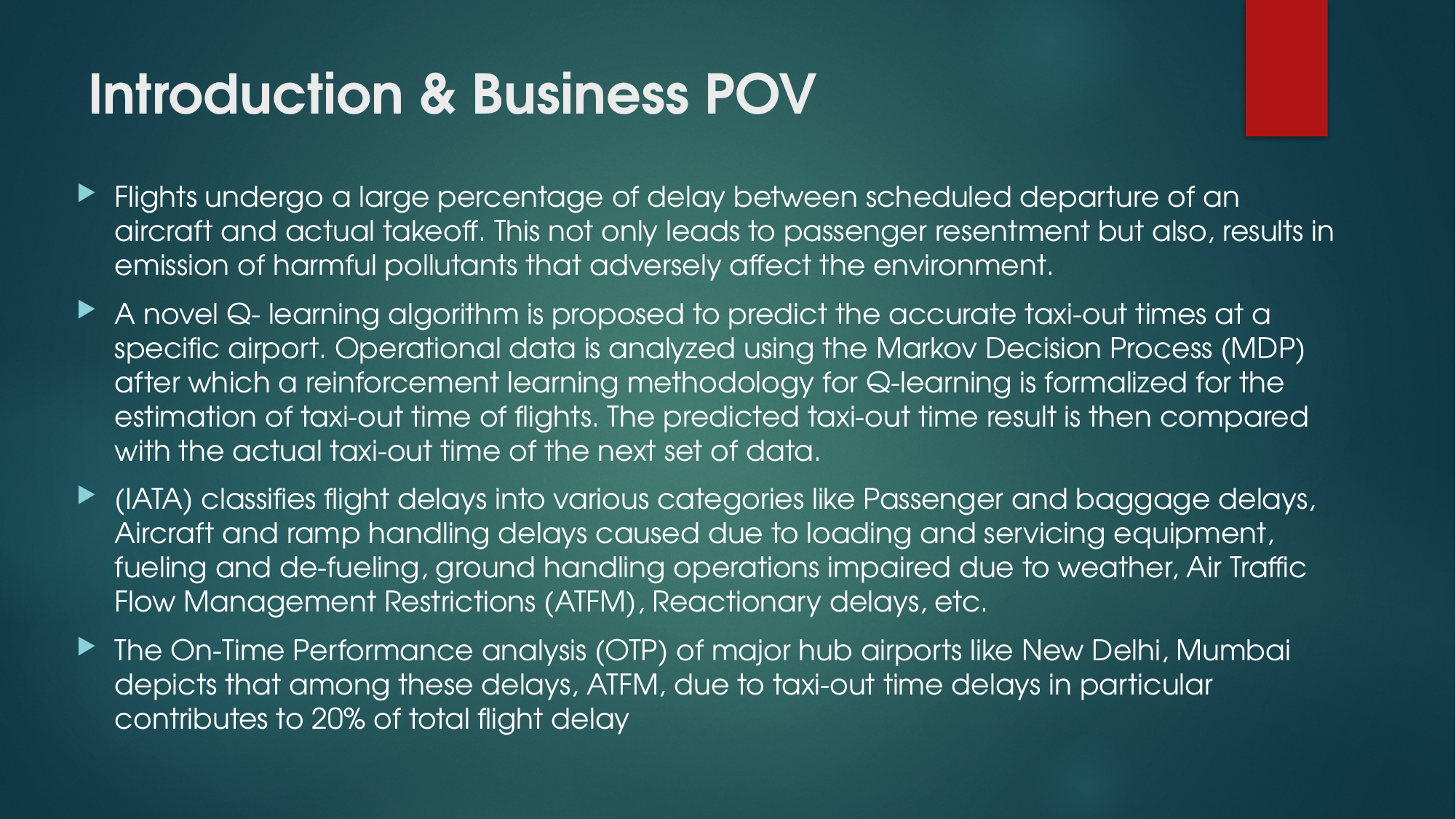

# Introduction & Business POV
Flights undergo a large percentage of delay between scheduled departure of an aircraft and actual takeoff. This not only leads to passenger resentment but also, results in emission of harmful pollutants that adversely affect the environment.
A novel Q- learning algorithm is proposed to predict the accurate taxi-out times at a specific airport. Operational data is analyzed using the Markov Decision Process (MDP) after which a reinforcement learning methodology for Q-learning is formalized for the estimation of taxi-out time of flights. The predicted taxi-out time result is then compared with the actual taxi-out time of the next set of data.
(IATA) classifies flight delays into various categories like Passenger and baggage delays, Aircraft and ramp handling delays caused due to loading and servicing equipment, fueling and de-fueling, ground handling operations impaired due to weather, Air Traffic Flow Management Restrictions (ATFM), Reactionary delays, etc.
The On-Time Performance analysis (OTP) of major hub airports like New Delhi, Mumbai depicts that among these delays, ATFM, due to taxi-out time delays in particular contributes to 20% of total flight delay